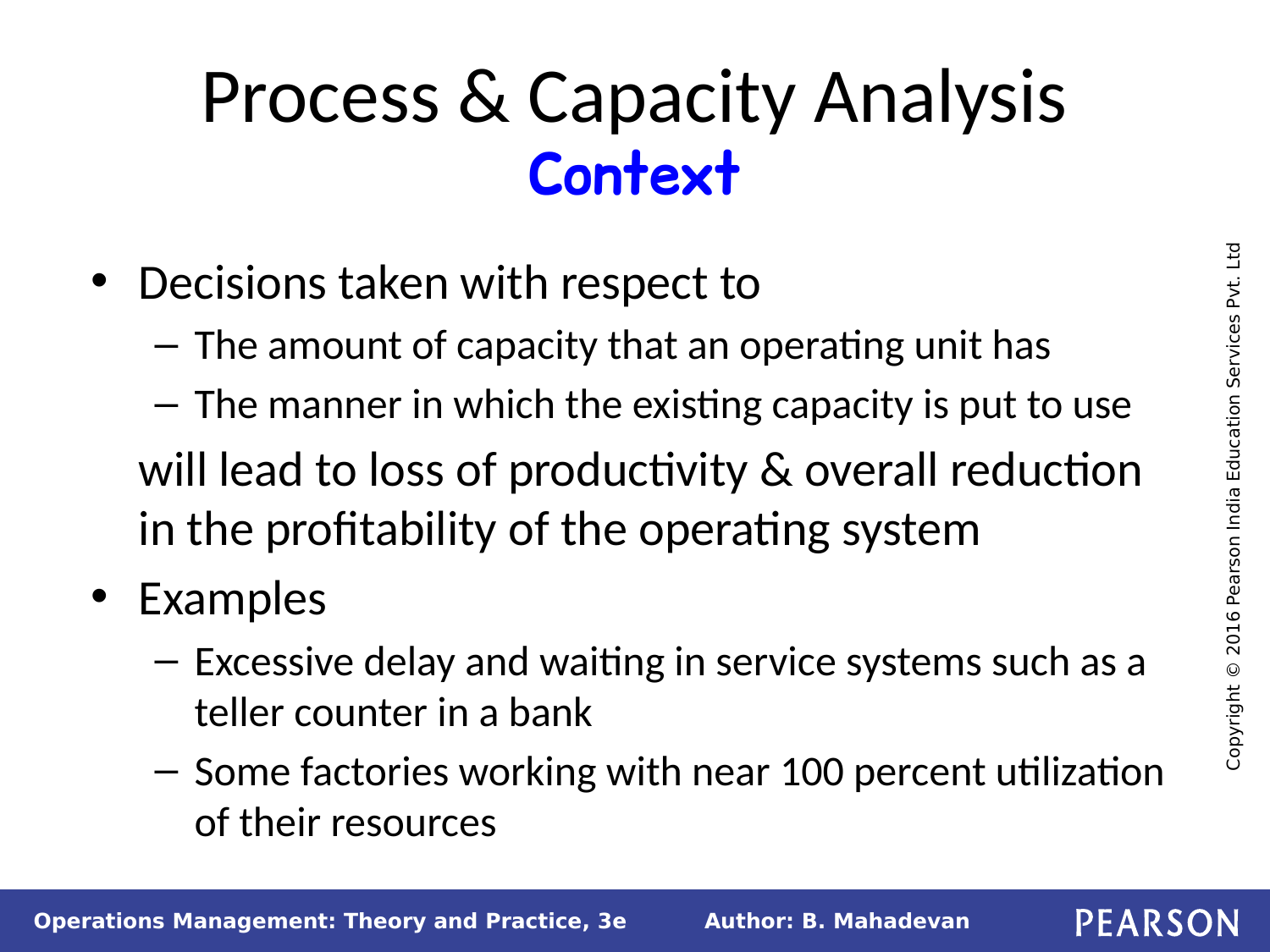

# Process & Capacity Analysis Context
Decisions taken with respect to
The amount of capacity that an operating unit has
The manner in which the existing capacity is put to use
	will lead to loss of productivity & overall reduction in the profitability of the operating system
Examples
Excessive delay and waiting in service systems such as a teller counter in a bank
Some factories working with near 100 percent utilization of their resources